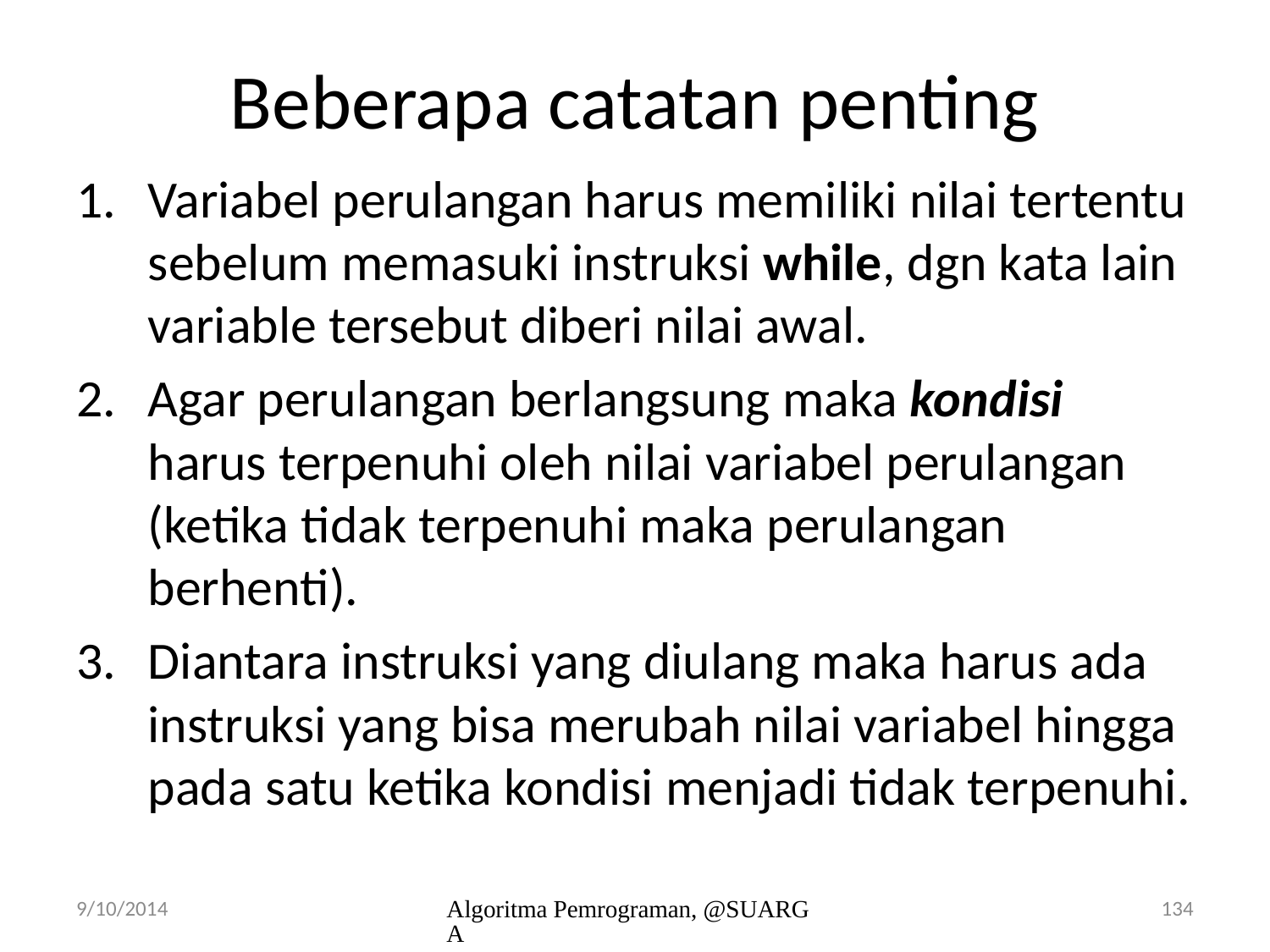

# Beberapa catatan penting
Variabel perulangan harus memiliki nilai tertentu sebelum memasuki instruksi while, dgn kata lain variable tersebut diberi nilai awal.
Agar perulangan berlangsung maka kondisi harus terpenuhi oleh nilai variabel perulangan (ketika tidak terpenuhi maka perulangan berhenti).
Diantara instruksi yang diulang maka harus ada instruksi yang bisa merubah nilai variabel hingga pada satu ketika kondisi menjadi tidak terpenuhi.
9/10/2014
Algoritma Pemrograman, @SUARGA
134